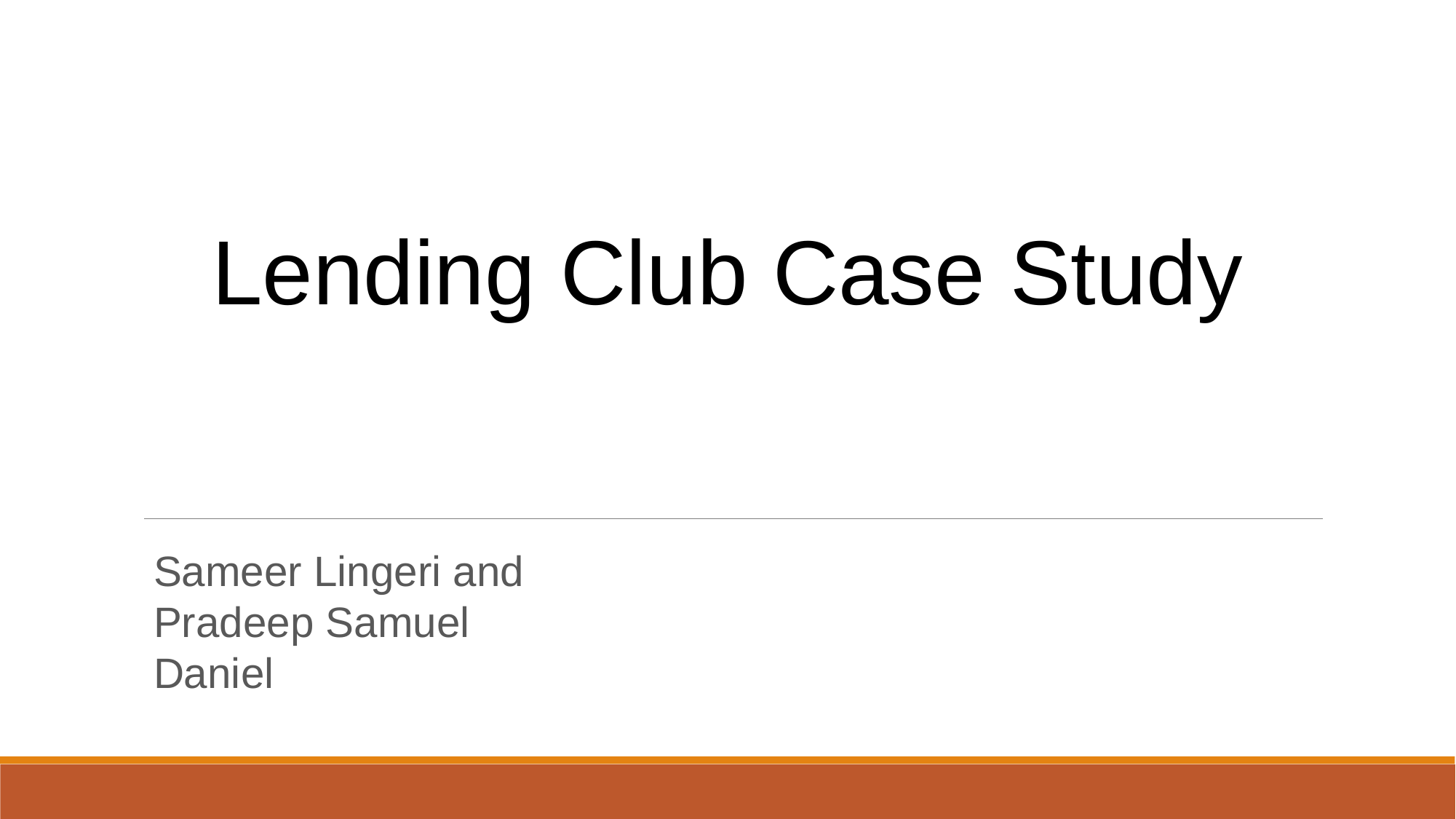

Lending Club Case Study
Sameer Lingeri and Pradeep Samuel Daniel